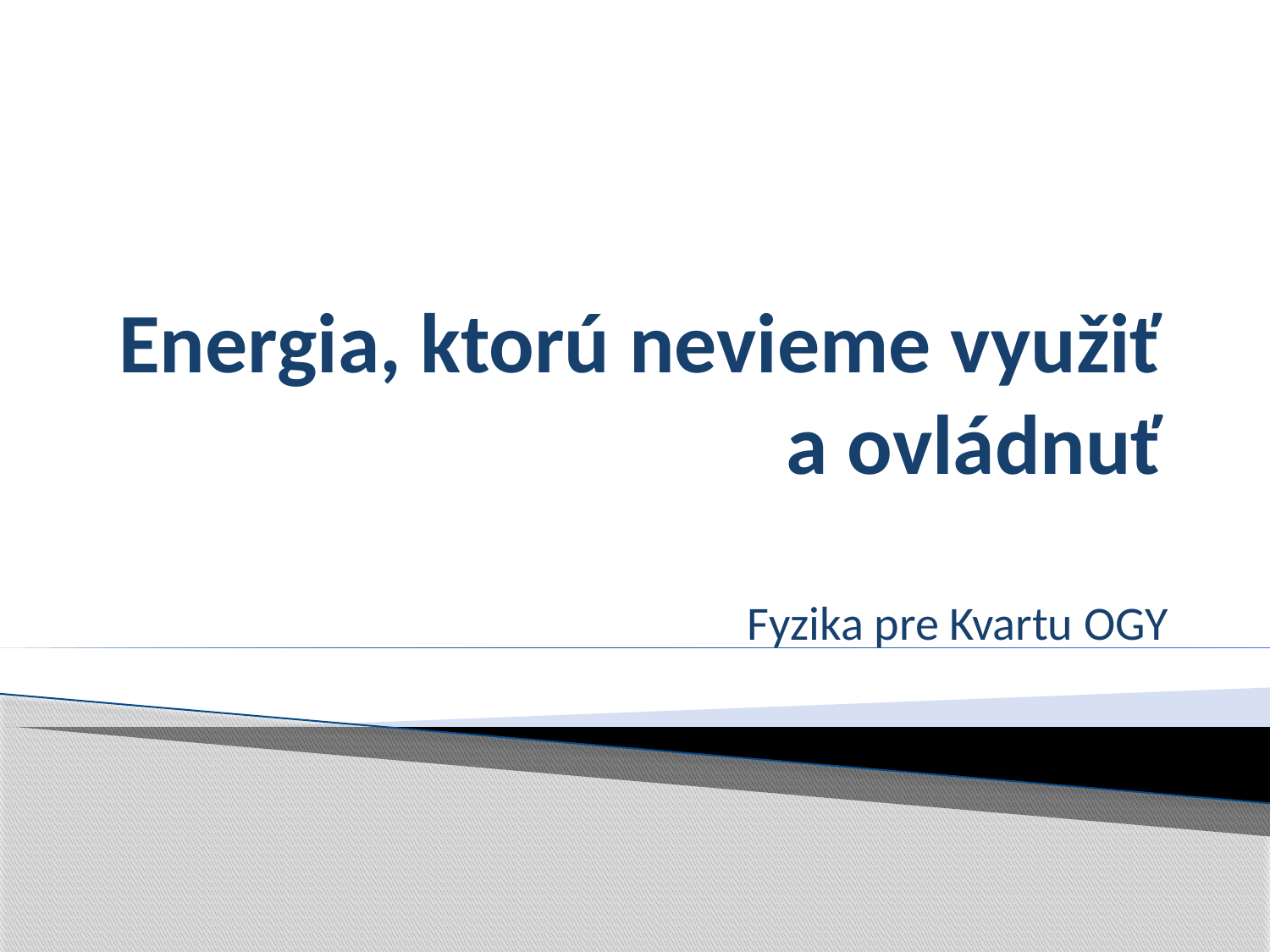

# Energia, ktorú nevieme využiť a ovládnuť
Fyzika pre Kvartu OGY